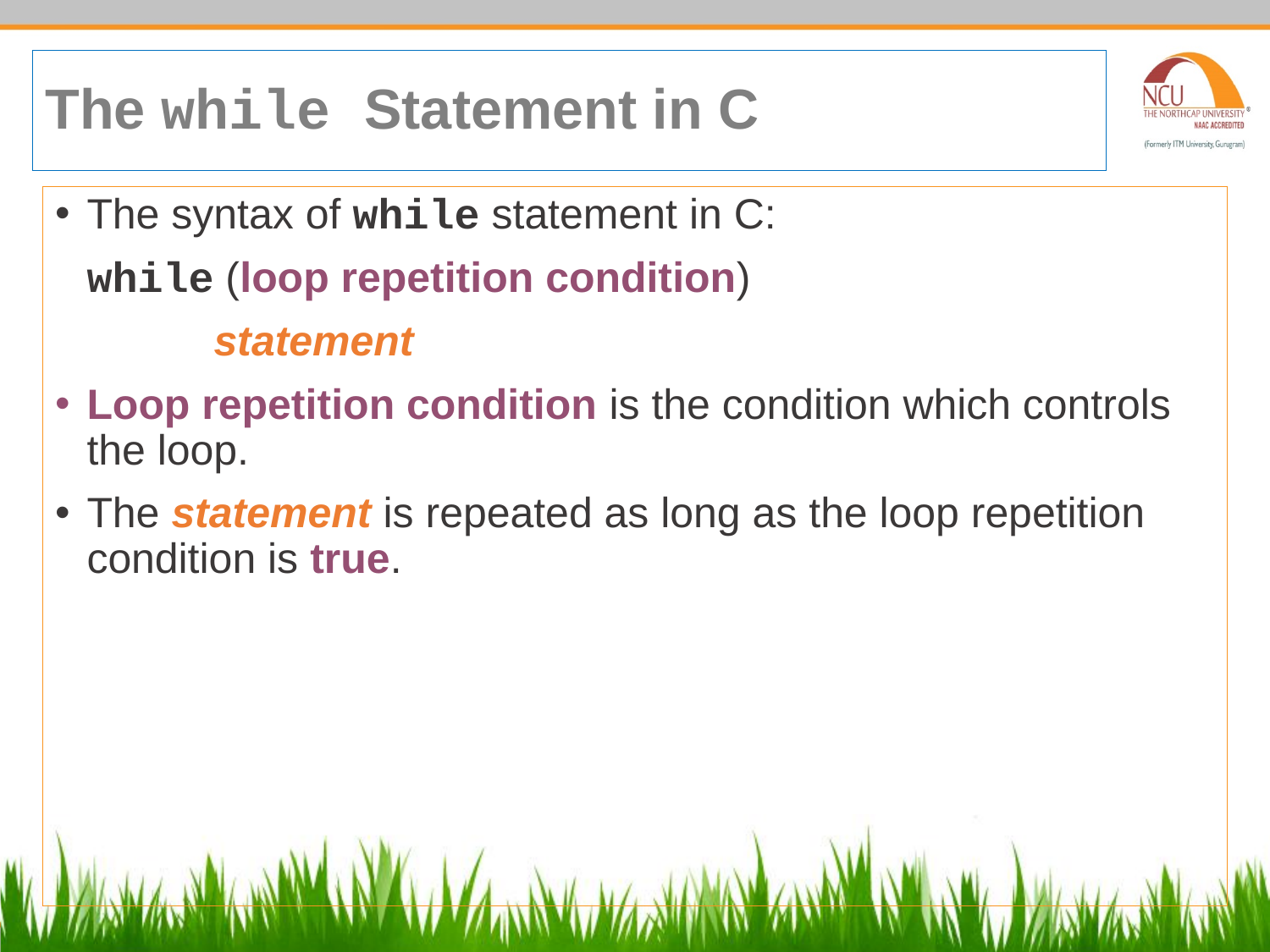

# The while Statement in C
The syntax of while statement in C:
	while (loop repetition condition)
		statement
Loop repetition condition is the condition which controls the loop.
The statement is repeated as long as the loop repetition condition is true.